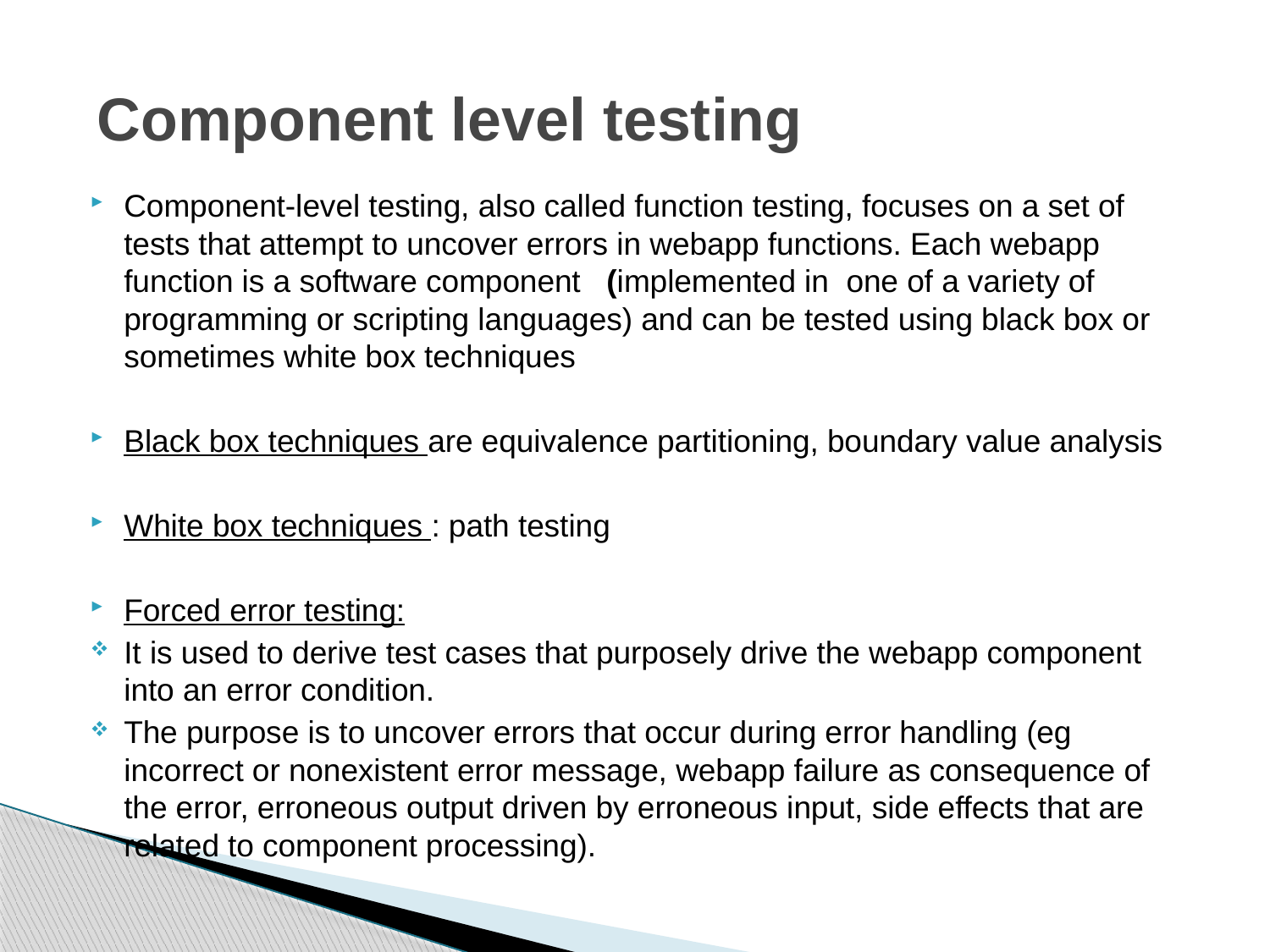

# Component level testing
Component-level testing, also called function testing, focuses on a set of tests that attempt to uncover errors in webapp functions. Each webapp function is a software component   (implemented in  one of a variety of programming or scripting languages) and can be tested using black box or sometimes white box techniques

Black box techniques are equivalence partitioning, boundary value analysis

White box techniques : path testing

Forced error testing:
It is used to derive test cases that purposely drive the webapp component into an error condition.
The purpose is to uncover errors that occur during error handling (eg incorrect or nonexistent error message, webapp failure as consequence of the error, erroneous output driven by erroneous input, side effects that are related to component processing).